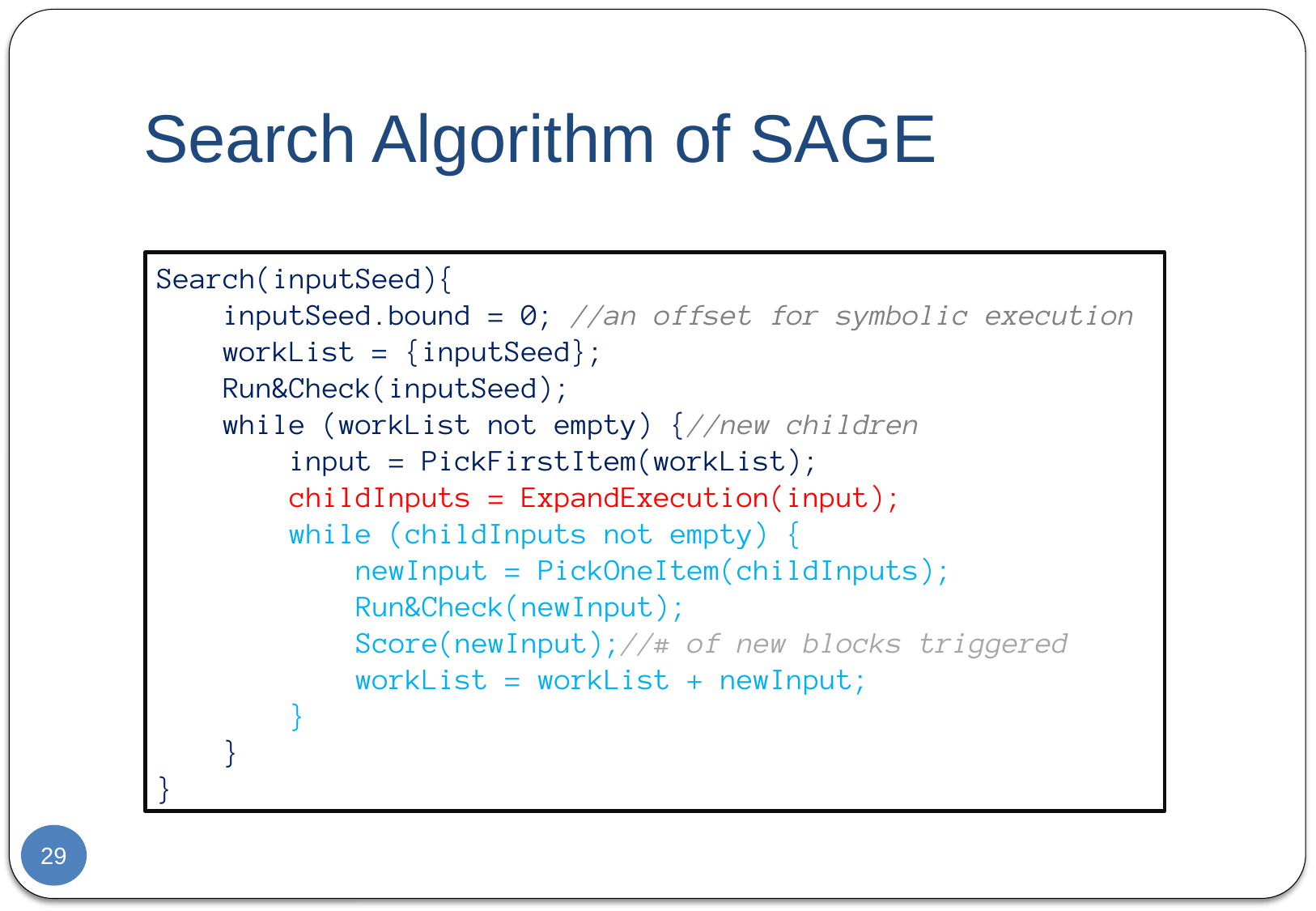

# Search Algorithm of SAGE
Search(inputSeed){
    inputSeed.bound = 0; //an offset for symbolic execution
    workList = {inputSeed};
    Run&Check(inputSeed);
    while (workList not empty) {//new children
        input = PickFirstItem(workList);
        childInputs = ExpandExecution(input);
        while (childInputs not empty) {
            newInput = PickOneItem(childInputs);
            Run&Check(newInput);
            Score(newInput);//# of new blocks triggered
            workList = workList + newInput;
        }
    }
}
29